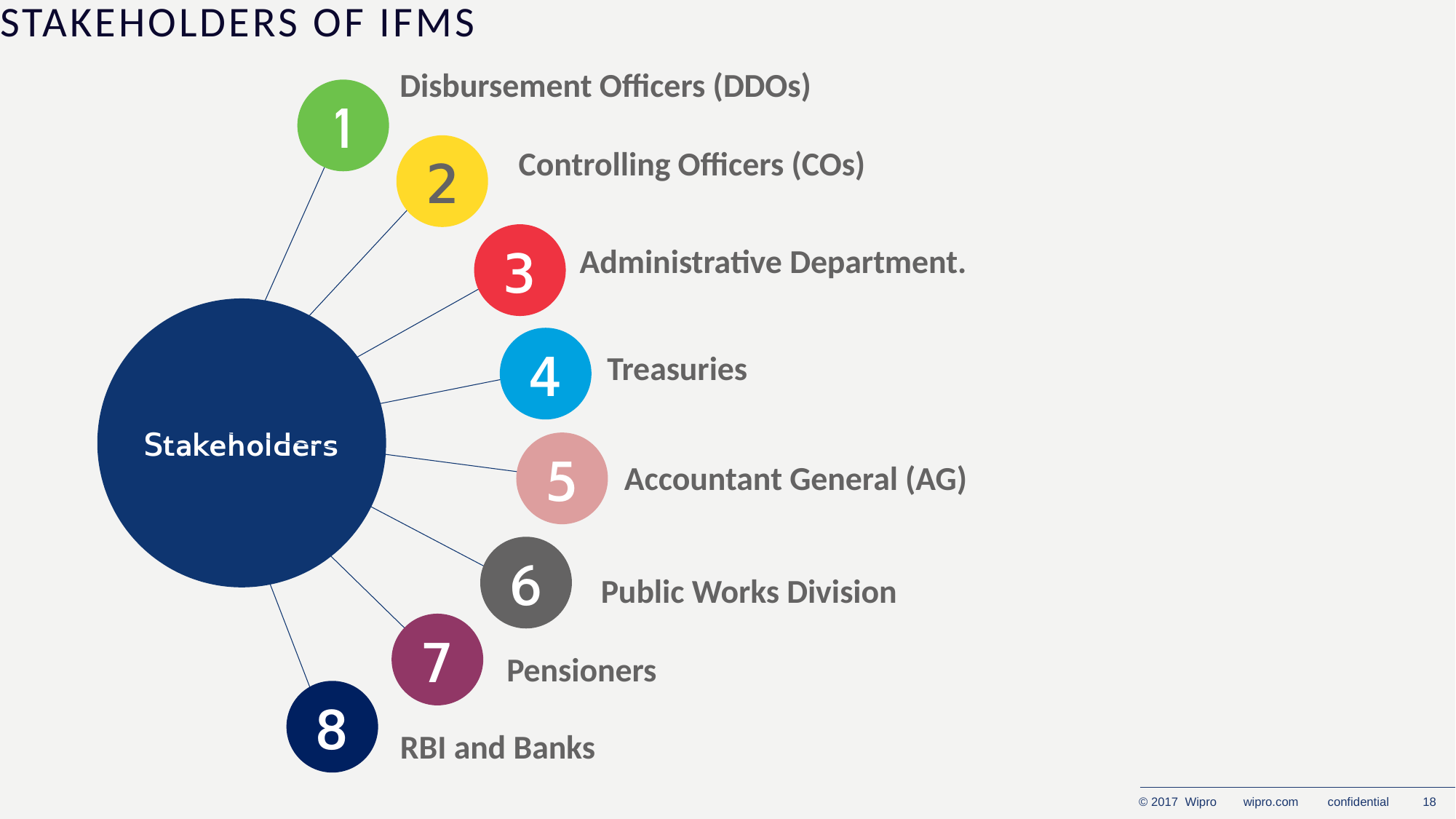

# Stakeholders of IFMS
Disbursement Officers (DDOs)
1
Controlling Officers (COs)

2

3
Administrative Department.

Stakeholders
4
Treasuries

5

Accountant General (AG)

6
Public Works Division
7
Pensioners
8
RBI and Banks